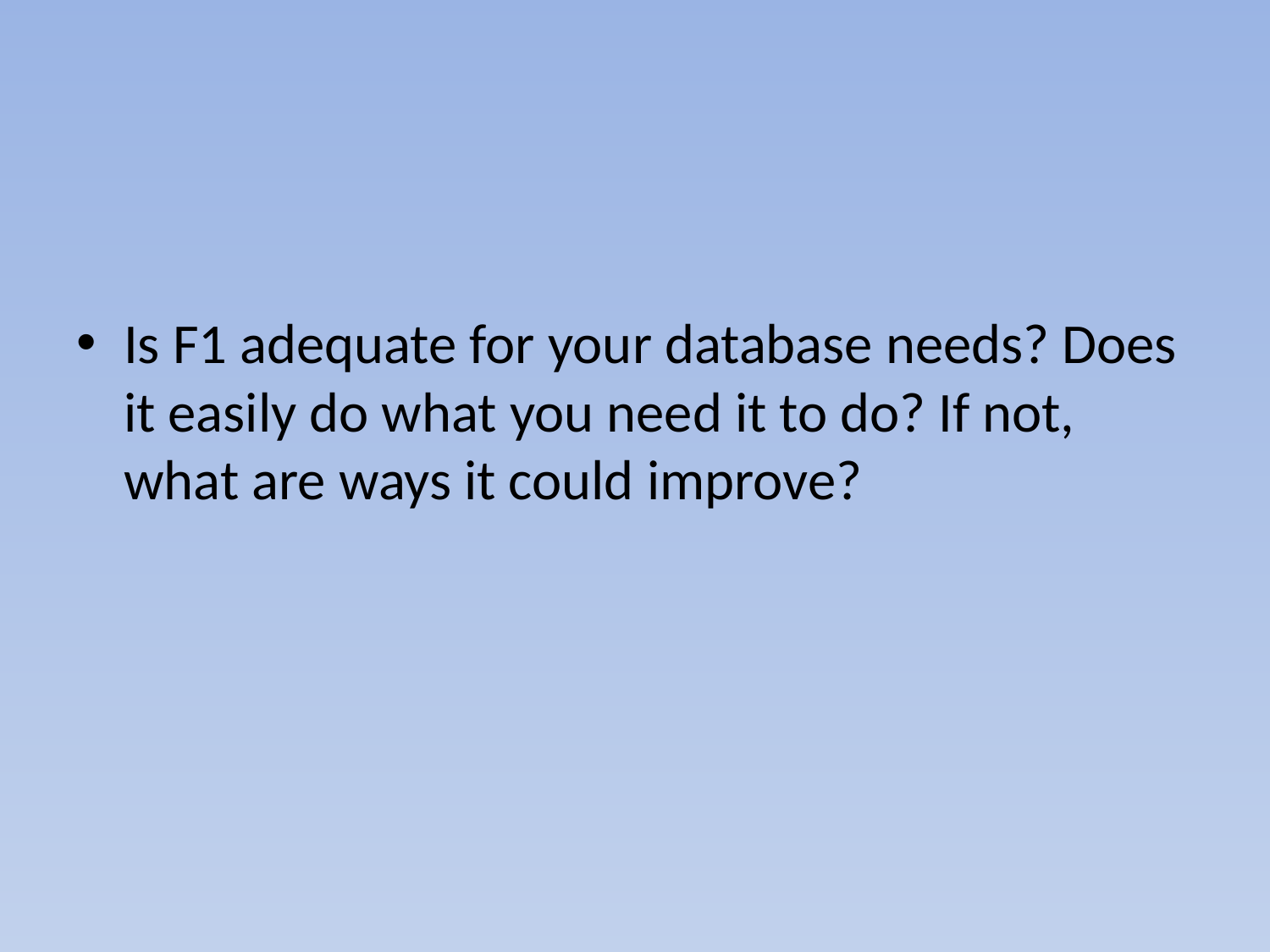

#

Is F1 adequate for your database needs? Does it easily do what you need it to do? If not, what are ways it could improve?